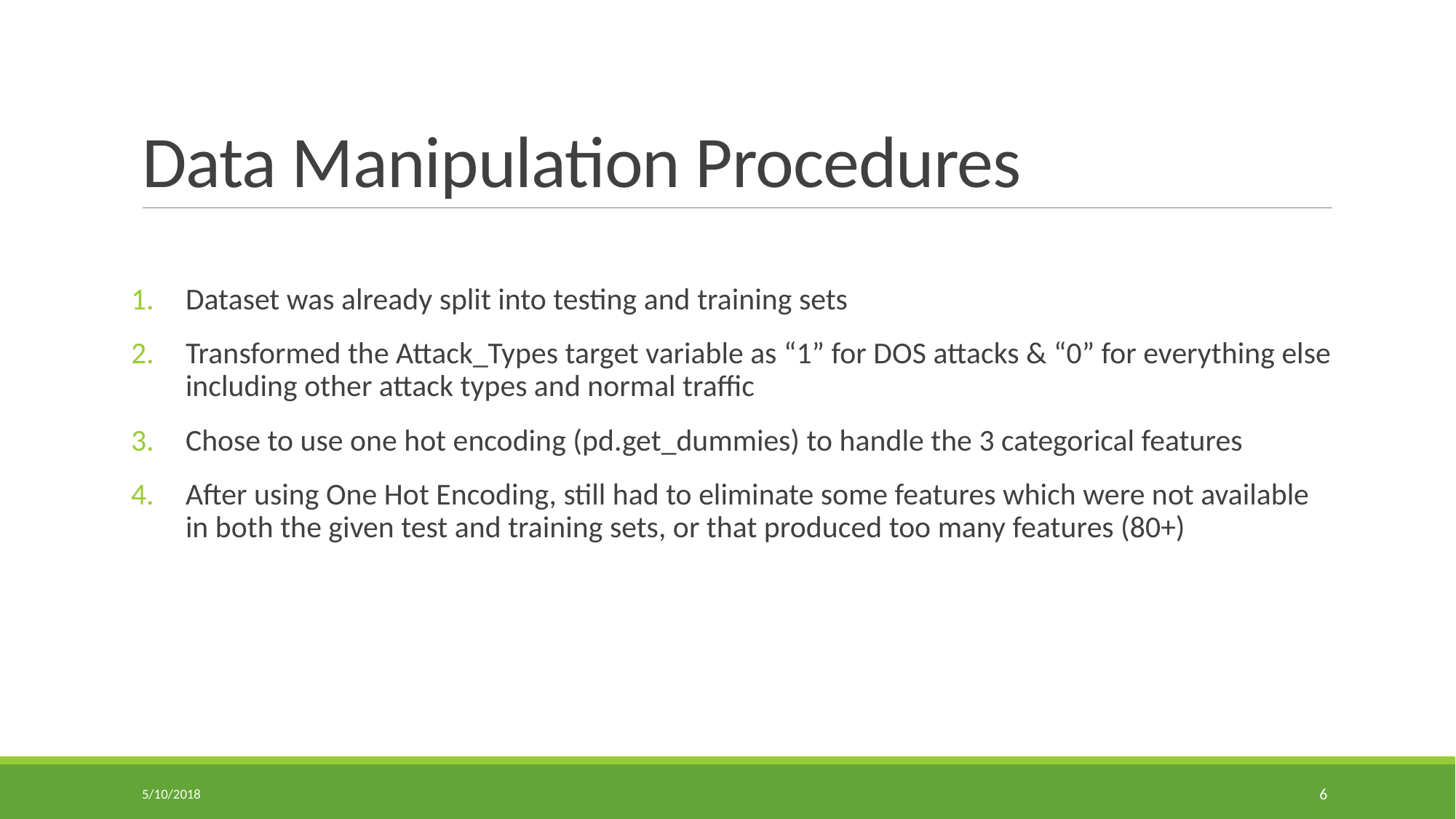

# Data Manipulation Procedures

Dataset was already split into testing and training sets
Transformed the Attack_Types target variable as “1” for DOS attacks & “0” for everything else including other attack types and normal traffic
Chose to use one hot encoding (pd.get_dummies) to handle the 3 categorical features
After using One Hot Encoding, still had to eliminate some features which were not available in both the given test and training sets, or that produced too many features (80+)

5/10/2018
6